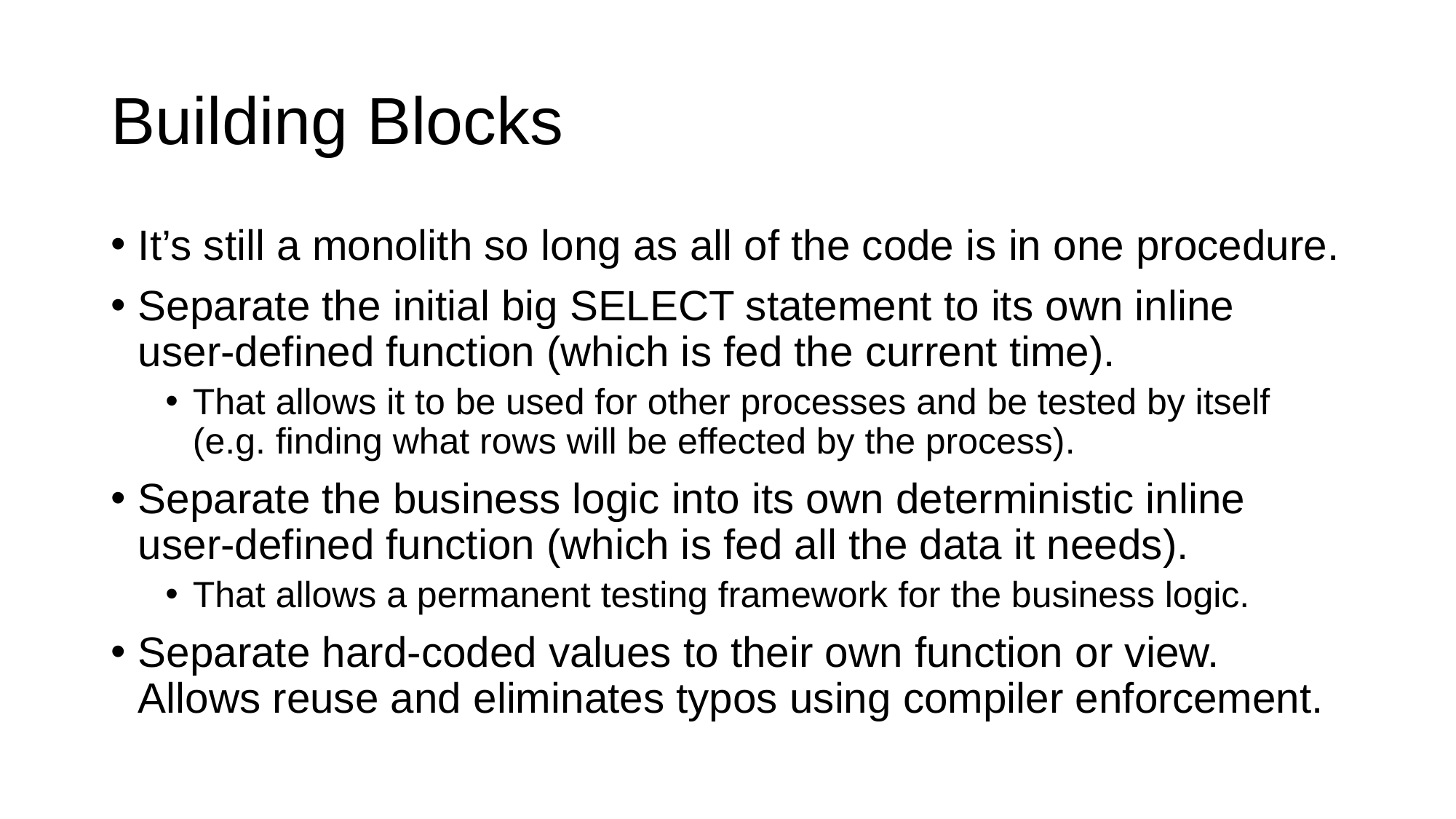

# Building Blocks
It’s still a monolith so long as all of the code is in one procedure.
Separate the initial big SELECT statement to its own inline user-defined function (which is fed the current time).
That allows it to be used for other processes and be tested by itself (e.g. finding what rows will be effected by the process).
Separate the business logic into its own deterministic inline user-defined function (which is fed all the data it needs).
That allows a permanent testing framework for the business logic.
Separate hard-coded values to their own function or view. Allows reuse and eliminates typos using compiler enforcement.